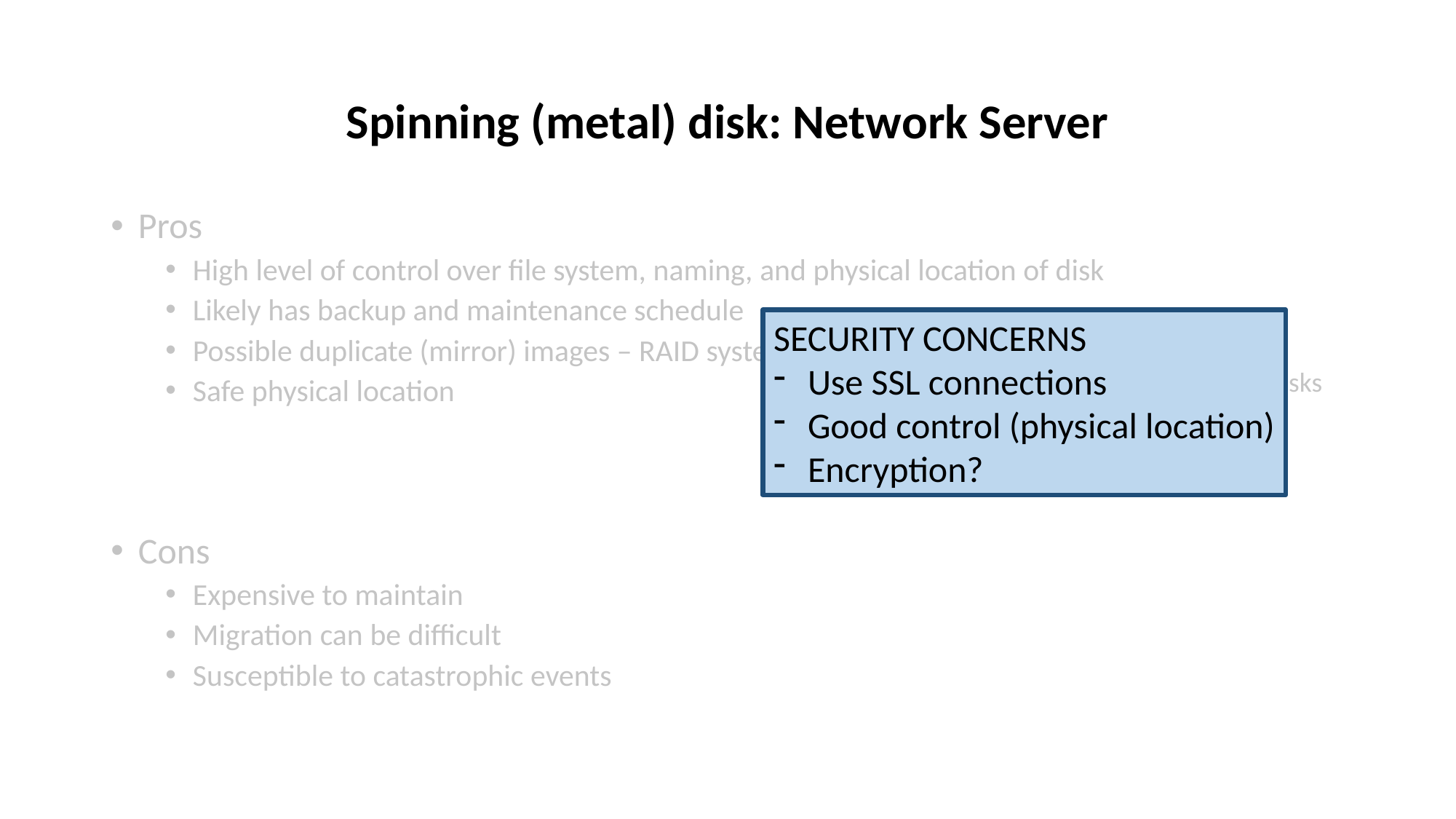

# Spinning (metal) disk: Network Server

Pros
High level of control over file system, naming, and physical location of disk
Likely has backup and maintenance schedule
Possible duplicate (mirror) images – RAID systems
Safe physical location

Cons
Expensive to maintain
Migration can be difficult
Susceptible to catastrophic events

SECURITY CONCERNS
Use SSL connections
Good control (physical location)
Encryption?
Redundant Array of Inexpensive Disks